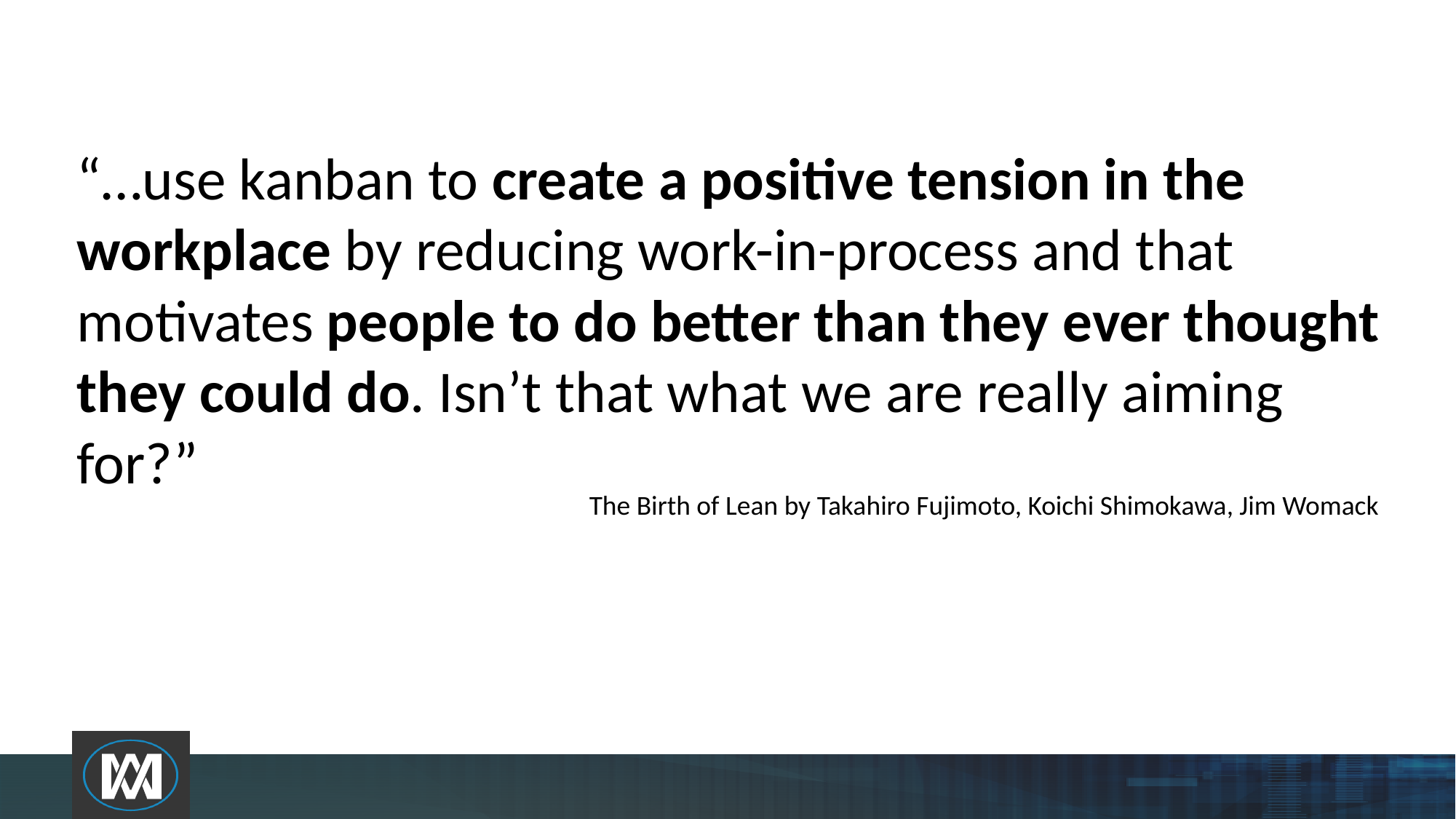

“…use kanban to create a positive tension in the workplace by reducing work-in-process and that motivates people to do better than they ever thought they could do. Isn’t that what we are really aiming for?”
The Birth of Lean by Takahiro Fujimoto,‎ Koichi Shimokawa,‎ Jim Womack